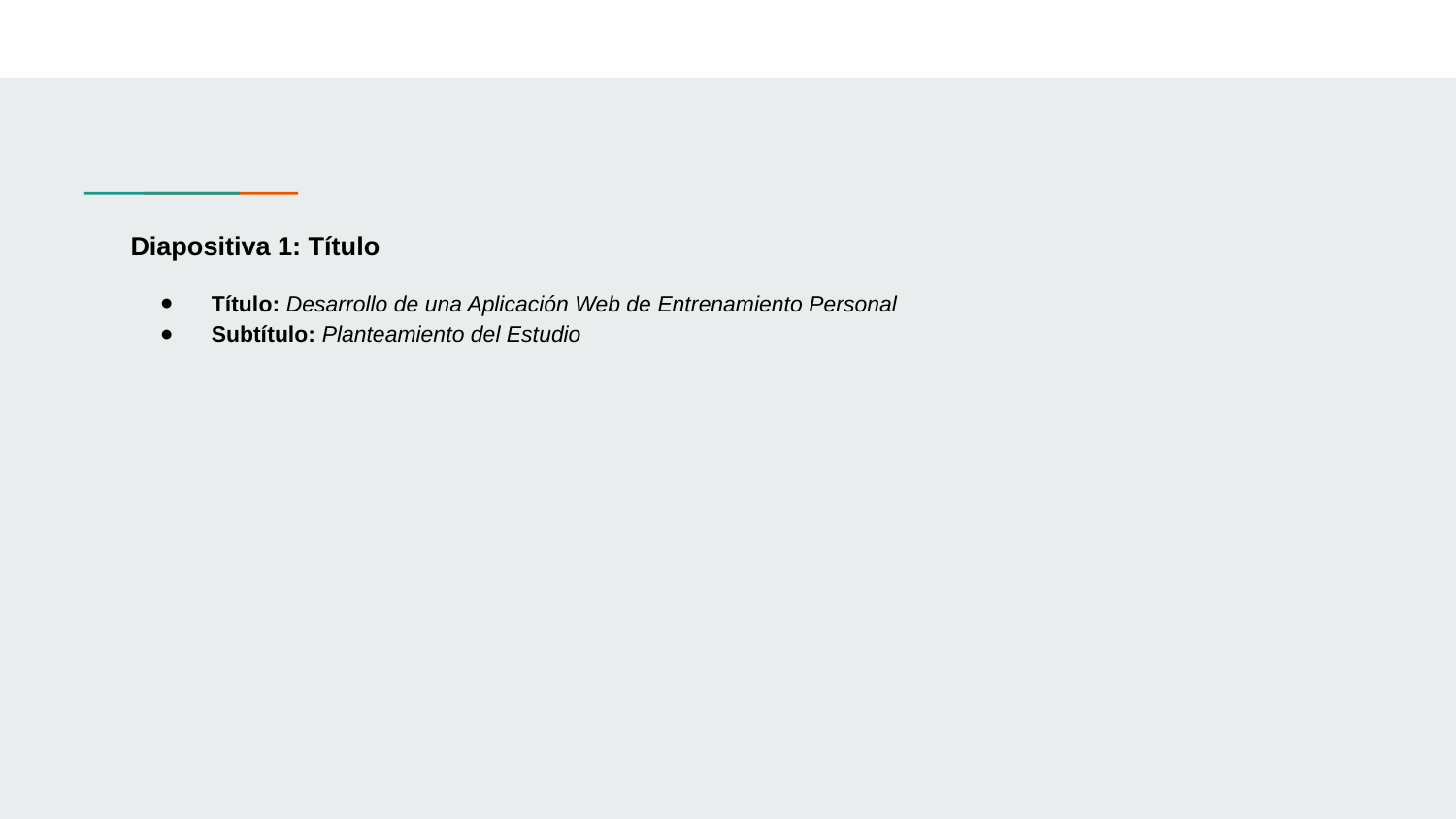

# Diapositiva 1: Título
Título: Desarrollo de una Aplicación Web de Entrenamiento Personal
Subtítulo: Planteamiento del Estudio